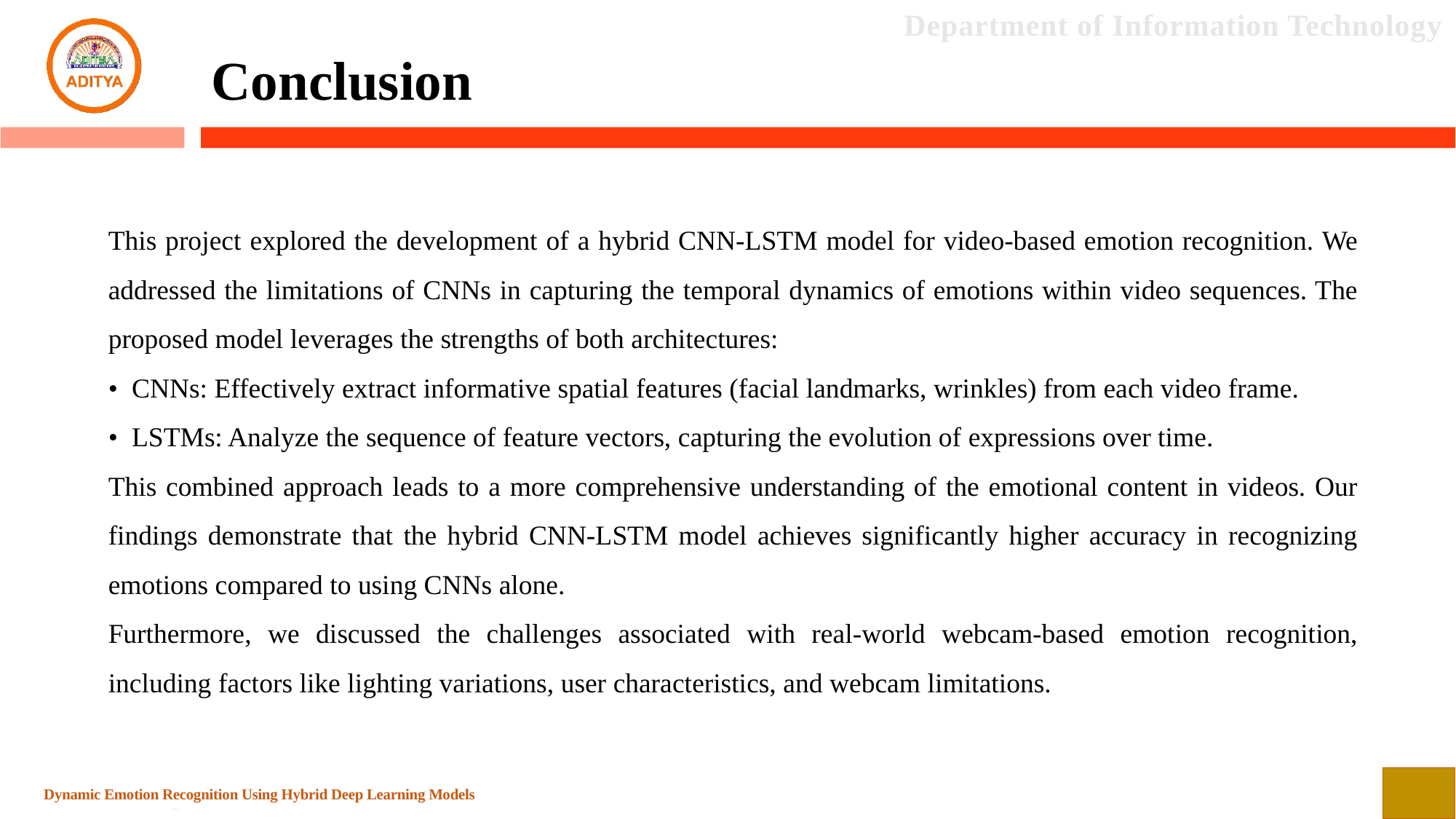

Conclusion
This project explored the development of a hybrid CNN-LSTM model for video-based emotion recognition. We addressed the limitations of CNNs in capturing the temporal dynamics of emotions within video sequences. The proposed model leverages the strengths of both architectures:
•  CNNs: Effectively extract informative spatial features (facial landmarks, wrinkles) from each video frame.
•  LSTMs: Analyze the sequence of feature vectors, capturing the evolution of expressions over time.
This combined approach leads to a more comprehensive understanding of the emotional content in videos. Our findings demonstrate that the hybrid CNN-LSTM model achieves significantly higher accuracy in recognizing emotions compared to using CNNs alone.
Furthermore, we discussed the challenges associated with real-world webcam-based emotion recognition, including factors like lighting variations, user characteristics, and webcam limitations.
17
Dynamic Emotion Recognition Using Hybrid Deep Learning Models